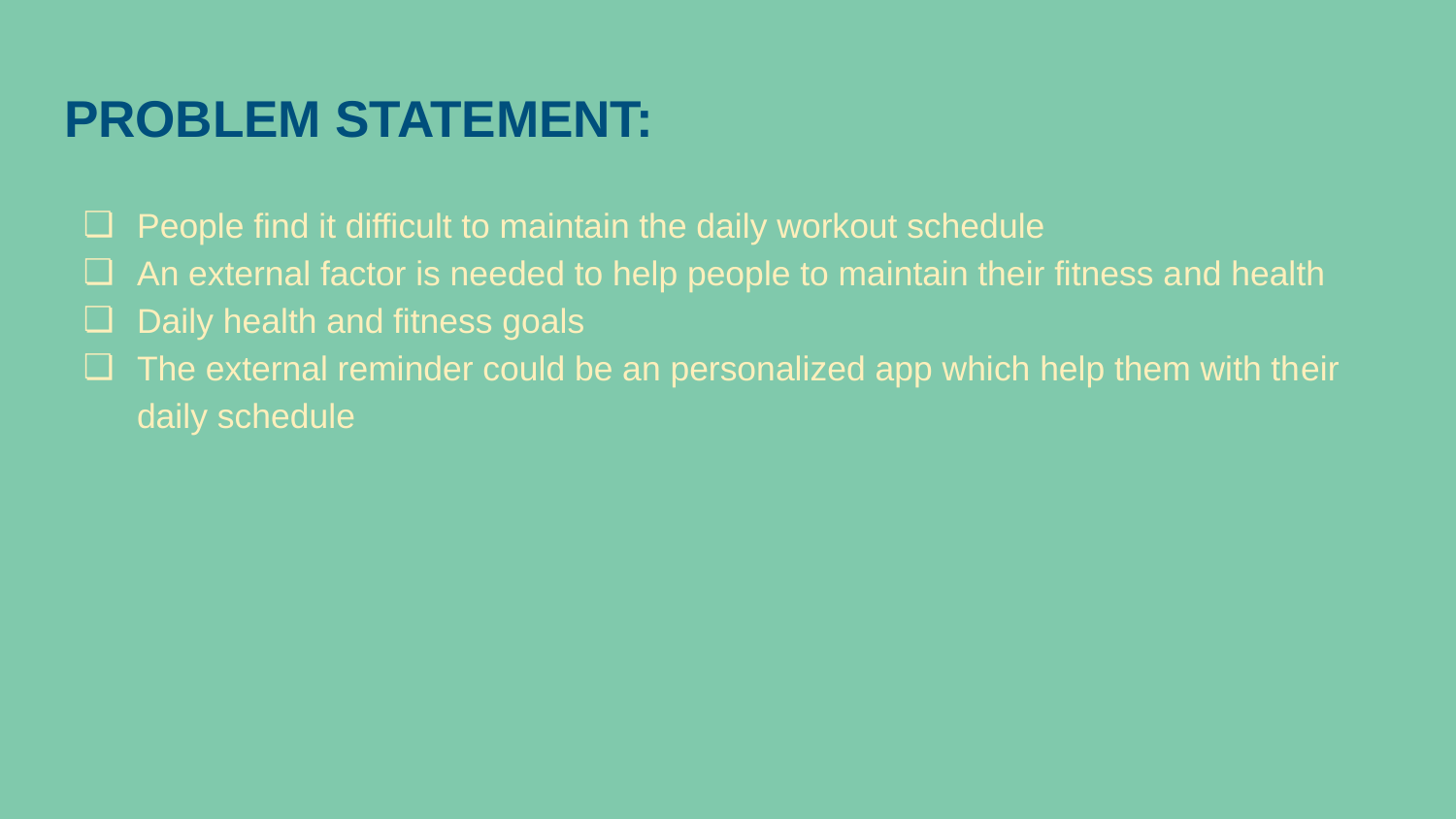

# PROBLEM STATEMENT:
People find it difficult to maintain the daily workout schedule
An external factor is needed to help people to maintain their fitness and health
Daily health and fitness goals
The external reminder could be an personalized app which help them with their daily schedule